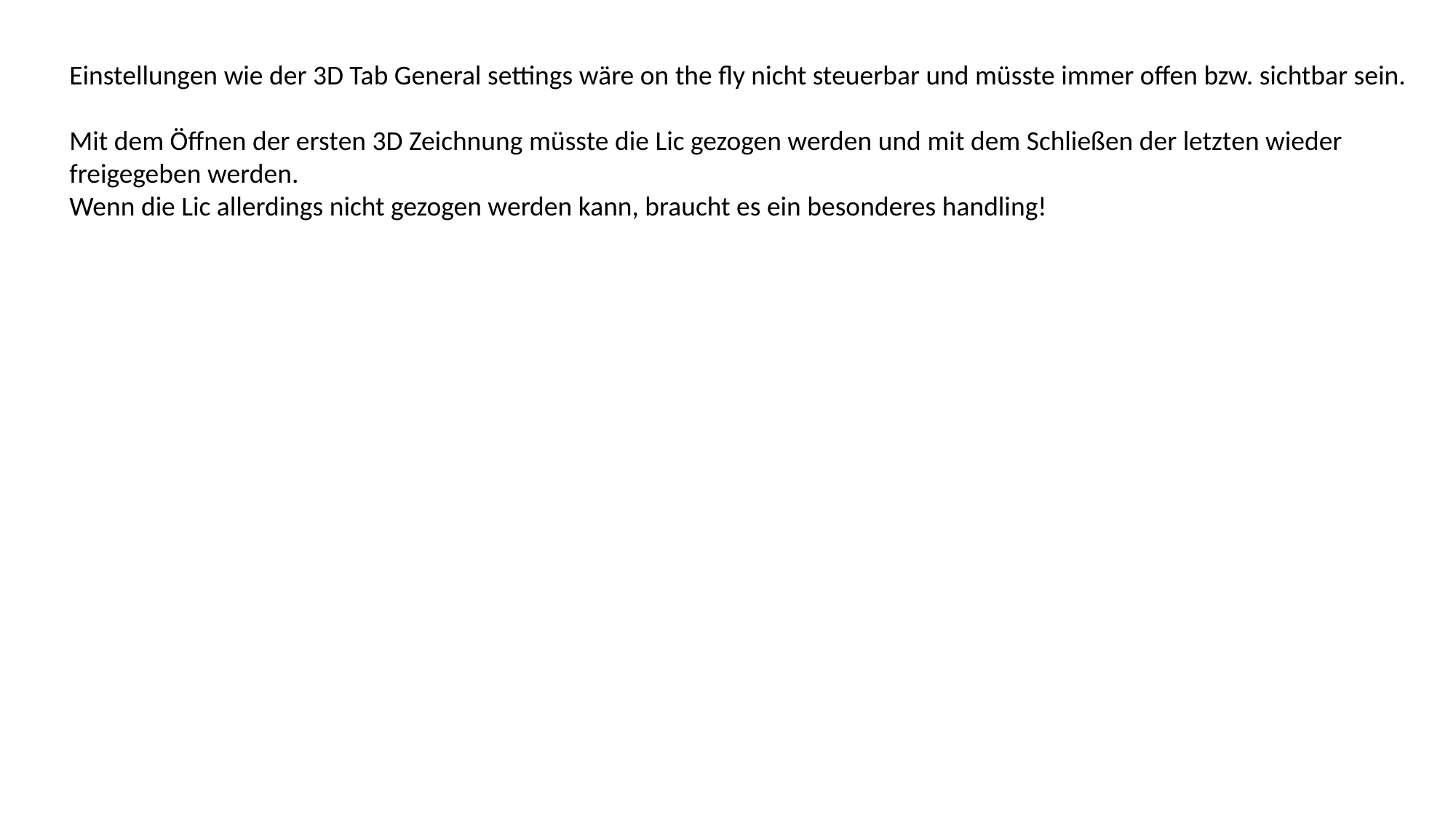

Einstellungen wie der 3D Tab General settings wäre on the fly nicht steuerbar und müsste immer offen bzw. sichtbar sein.

Mit dem Öffnen der ersten 3D Zeichnung müsste die Lic gezogen werden und mit dem Schließen der letzten wieder
freigegeben werden.
Wenn die Lic allerdings nicht gezogen werden kann, braucht es ein besonderes handling!